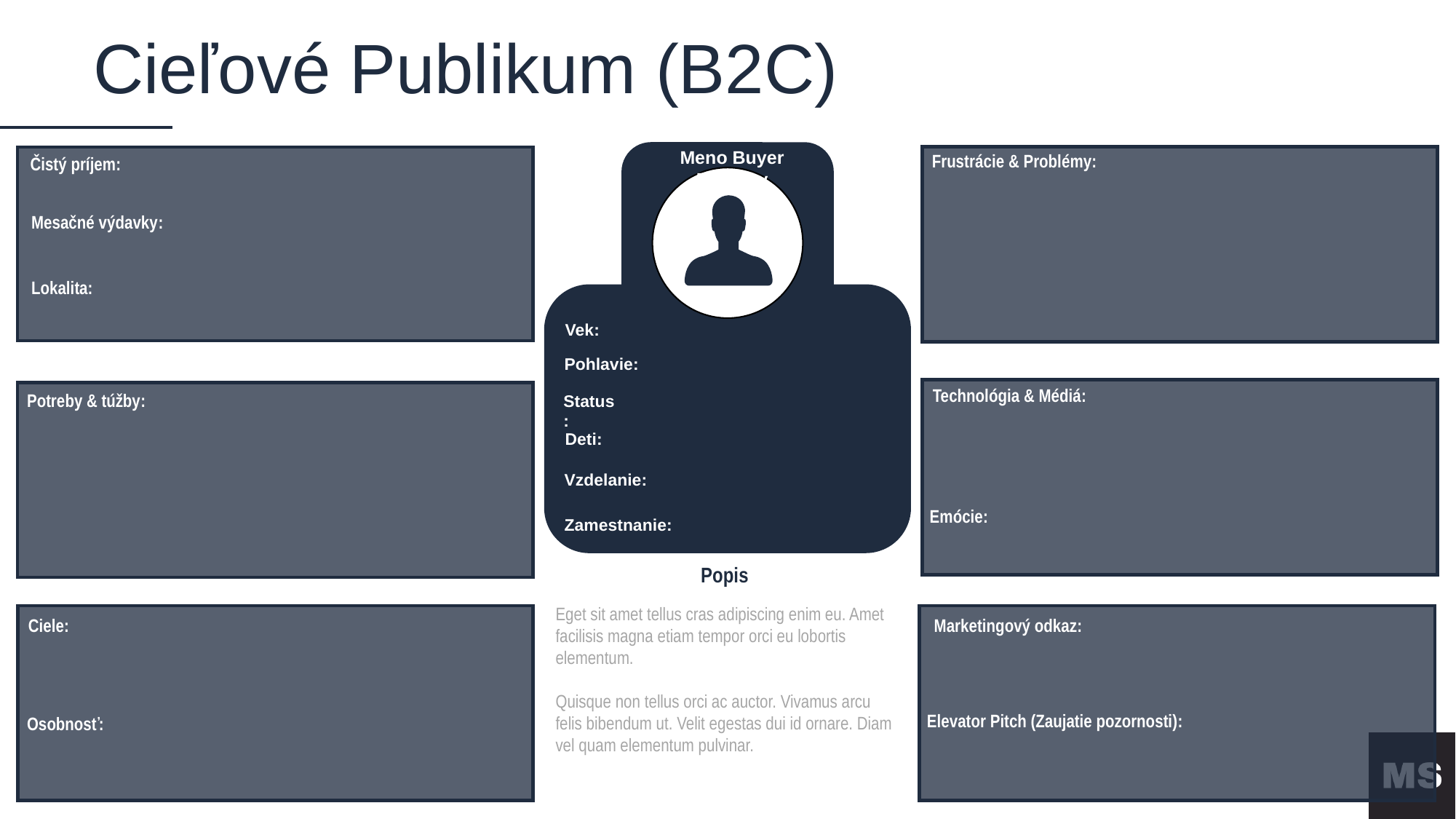

Cieľové Publikum (B2C)
Meno Buyer Persóny

Frustrácie & Problémy:

Čistý príjem:

Mesačné výdavky:

Lokalita:

Vek:
Pohlavie:
Technológia & Médiá:

Potreby & túžby:
Status:
Deti:
Vzdelanie:
Emócie:
Zamestnanie:
Popis
Eget sit amet tellus cras adipiscing enim eu. Amet facilisis magna etiam tempor orci eu lobortis elementum.

Quisque non tellus orci ac auctor. Vivamus arcu felis bibendum ut. Velit egestas dui id ornare. Diam vel quam elementum pulvinar.

Ciele:
Marketingový odkaz:
Elevator Pitch (Zaujatie pozornosti):
Osobnosť: